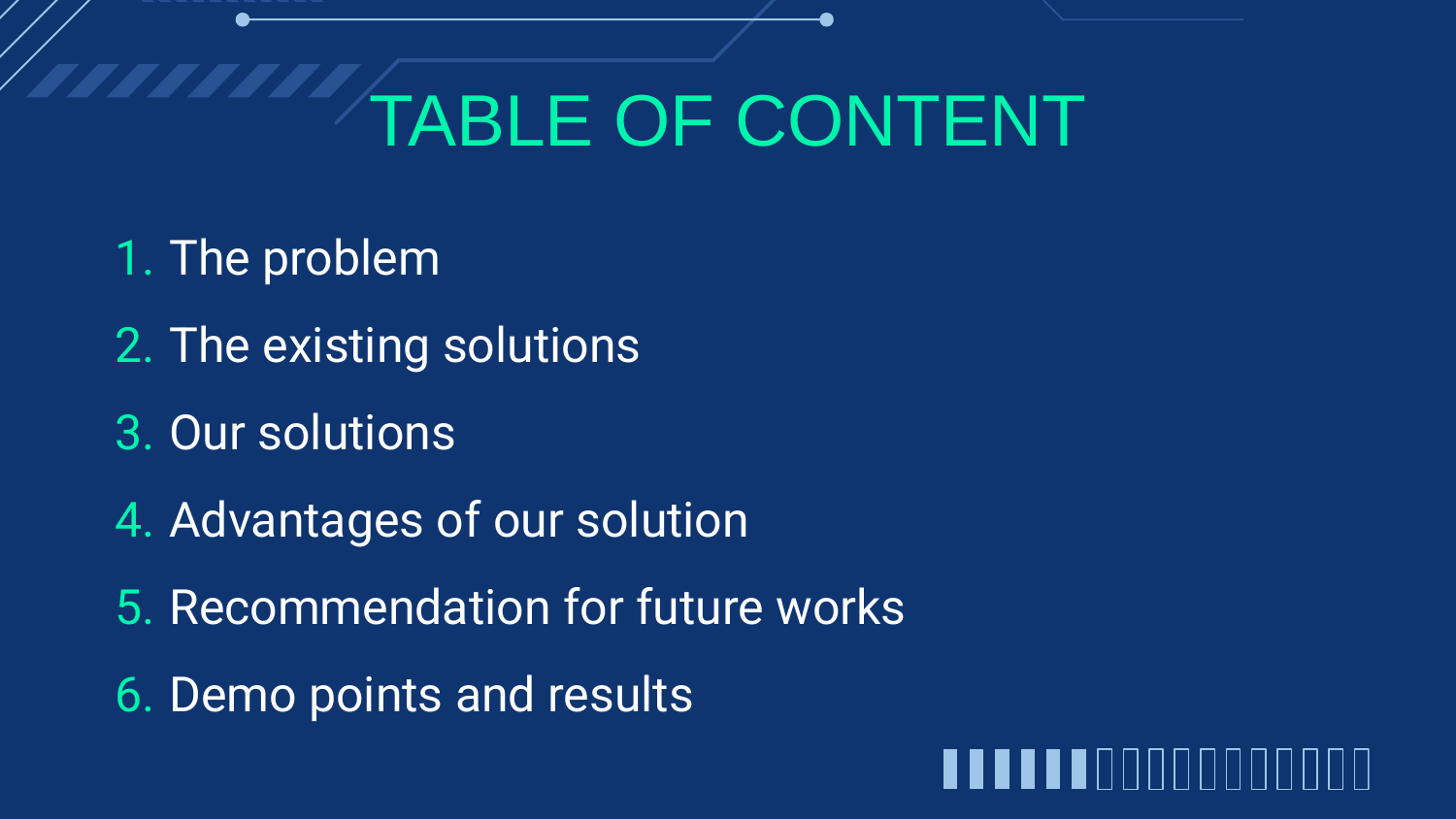

# TABLE OF CONTENT
The problem
The existing solutions
Our solutions
Advantages of our solution
Recommendation for future works
Demo points and results